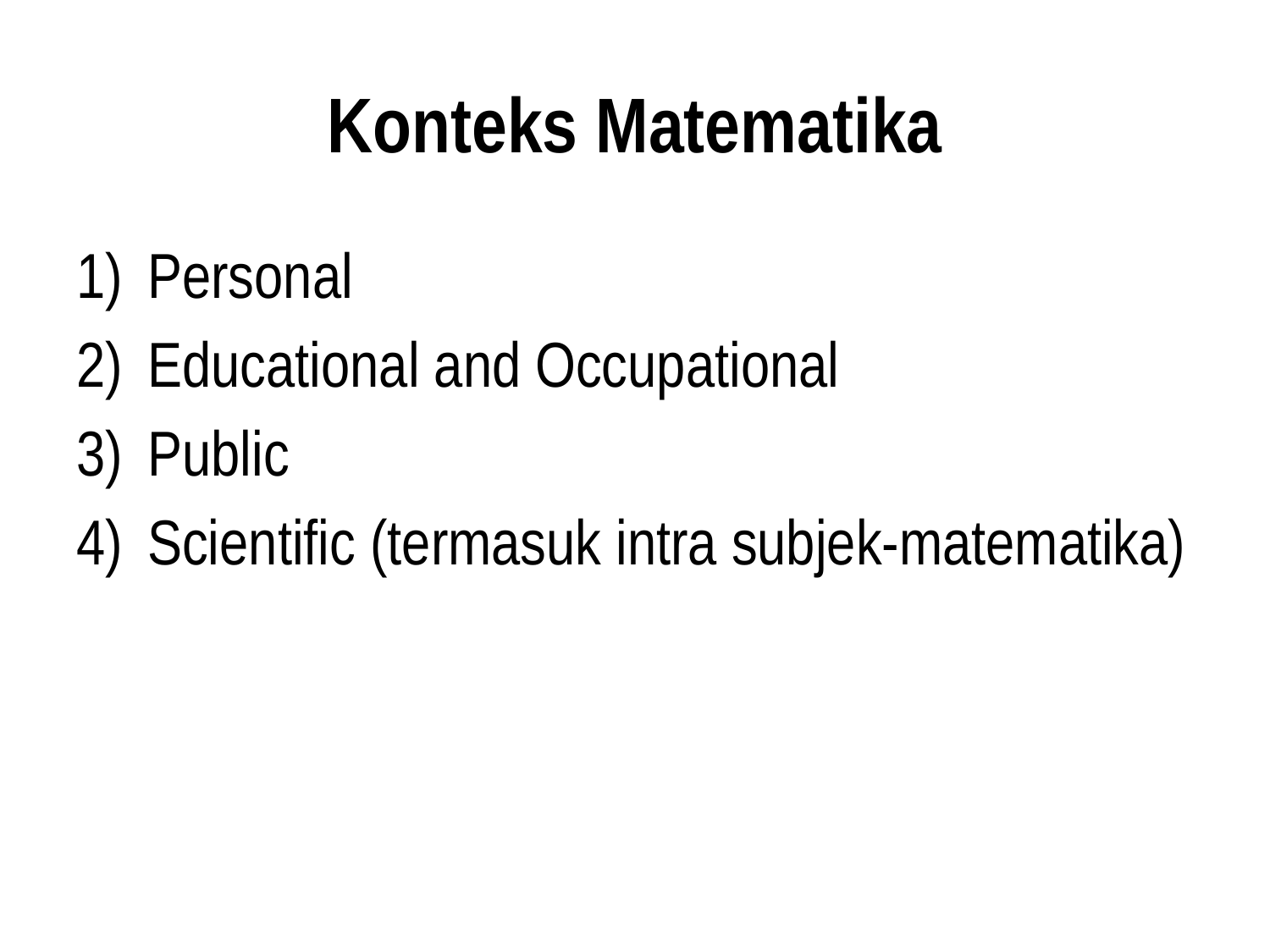

# Konteks Matematika
Personal
Educational and Occupational
Public
Scientific (termasuk intra subjek-matematika)